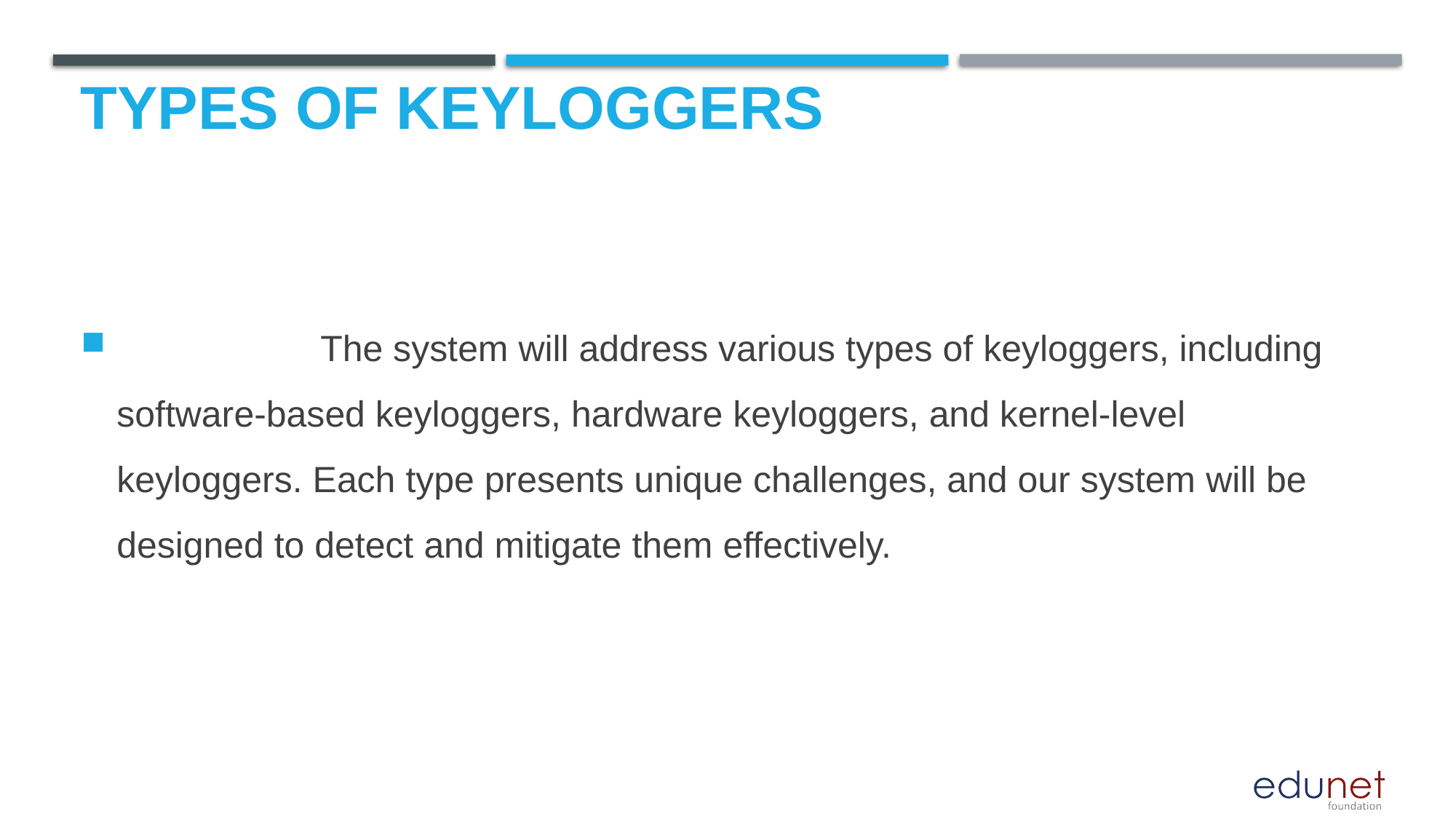

# Types of Keyloggers
                    The system will address various types of keyloggers, including software-based keyloggers, hardware keyloggers, and kernel-level keyloggers. Each type presents unique challenges, and our system will be designed to detect and mitigate them effectively.